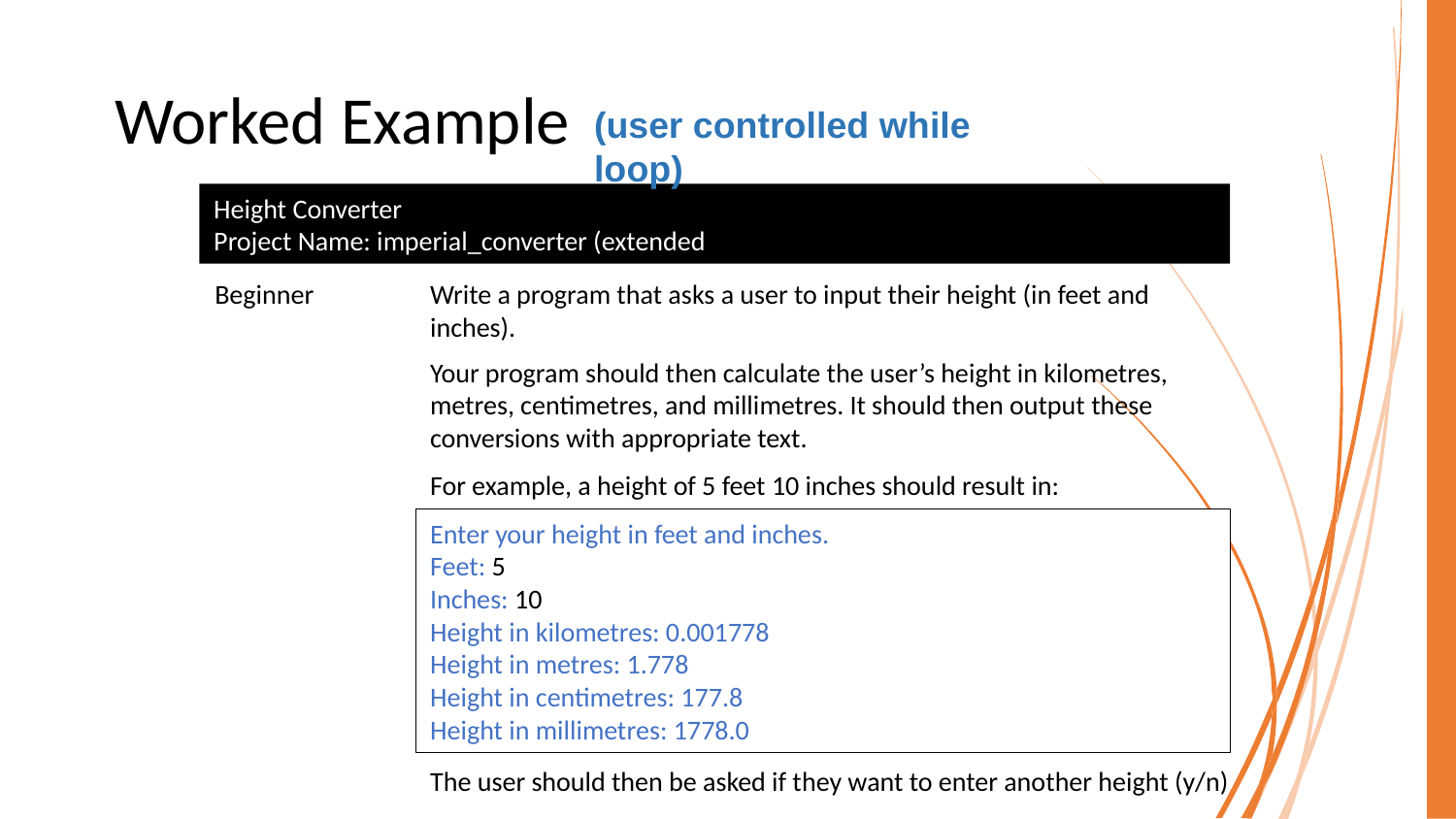

# Worked Example
(user controlled while loop)
Height Converter
Project Name: imperial_converter (extended
Beginner
Write a program that asks a user to input their height (in feet and inches).
Your program should then calculate the user’s height in kilometres, metres, centimetres, and millimetres. It should then output these conversions with appropriate text.
For example, a height of 5 feet 10 inches should result in:
Enter your height in feet and inches.
Feet: 5
Inches: 10
Height in kilometres: 0.001778
Height in metres: 1.778
Height in centimetres: 177.8
Height in millimetres: 1778.0
The user should then be asked if they want to enter another height (y/n)
COMP40003 Software Development and Application Modelling | Email: p.c.windridge@staffs.ac.uk
5